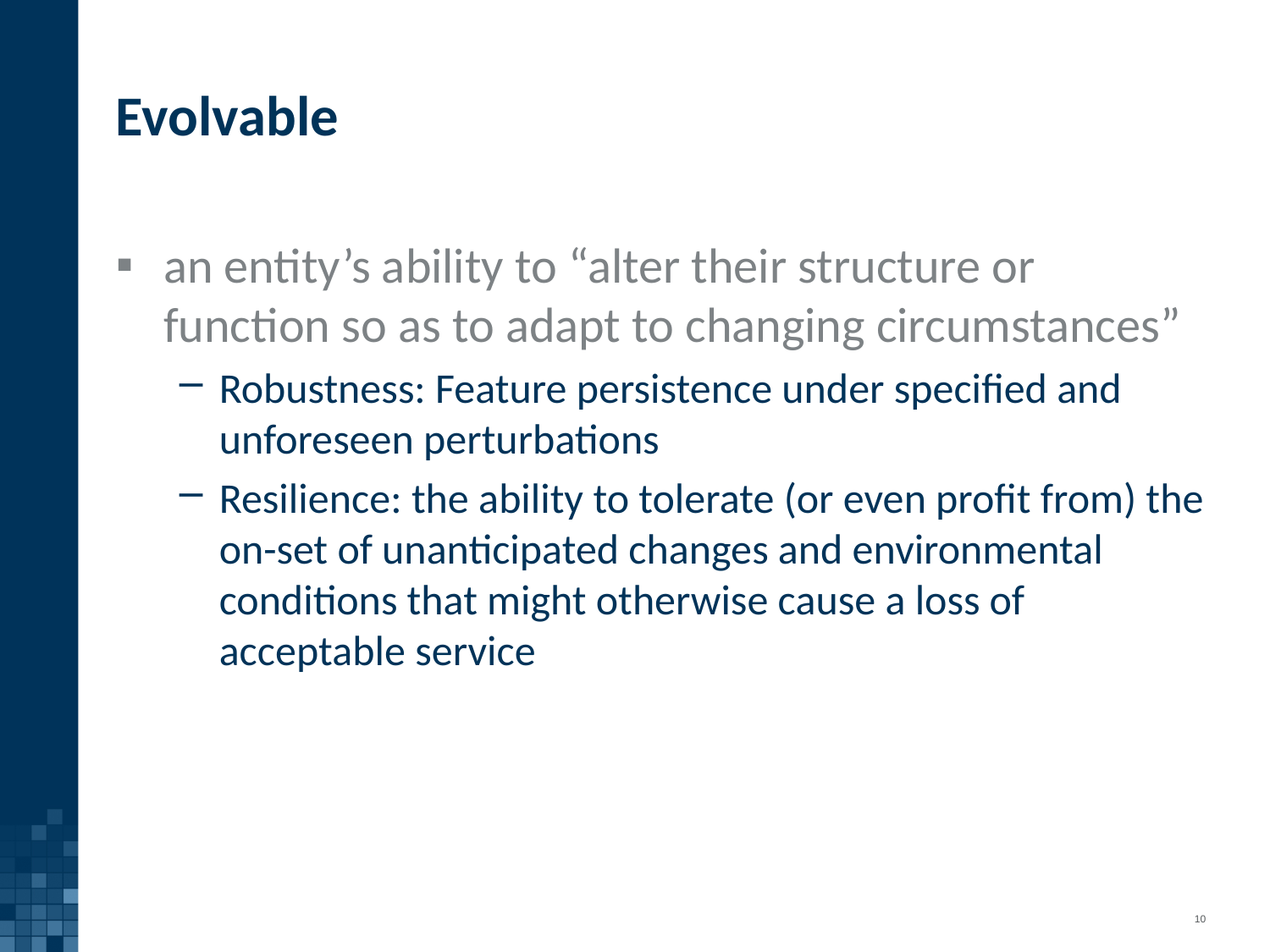

# Evolvable
an entity’s ability to “alter their structure or function so as to adapt to changing circumstances”
Robustness: Feature persistence under specified and unforeseen perturbations
Resilience: the ability to tolerate (or even profit from) the on-set of unanticipated changes and environmental conditions that might otherwise cause a loss of acceptable service

10